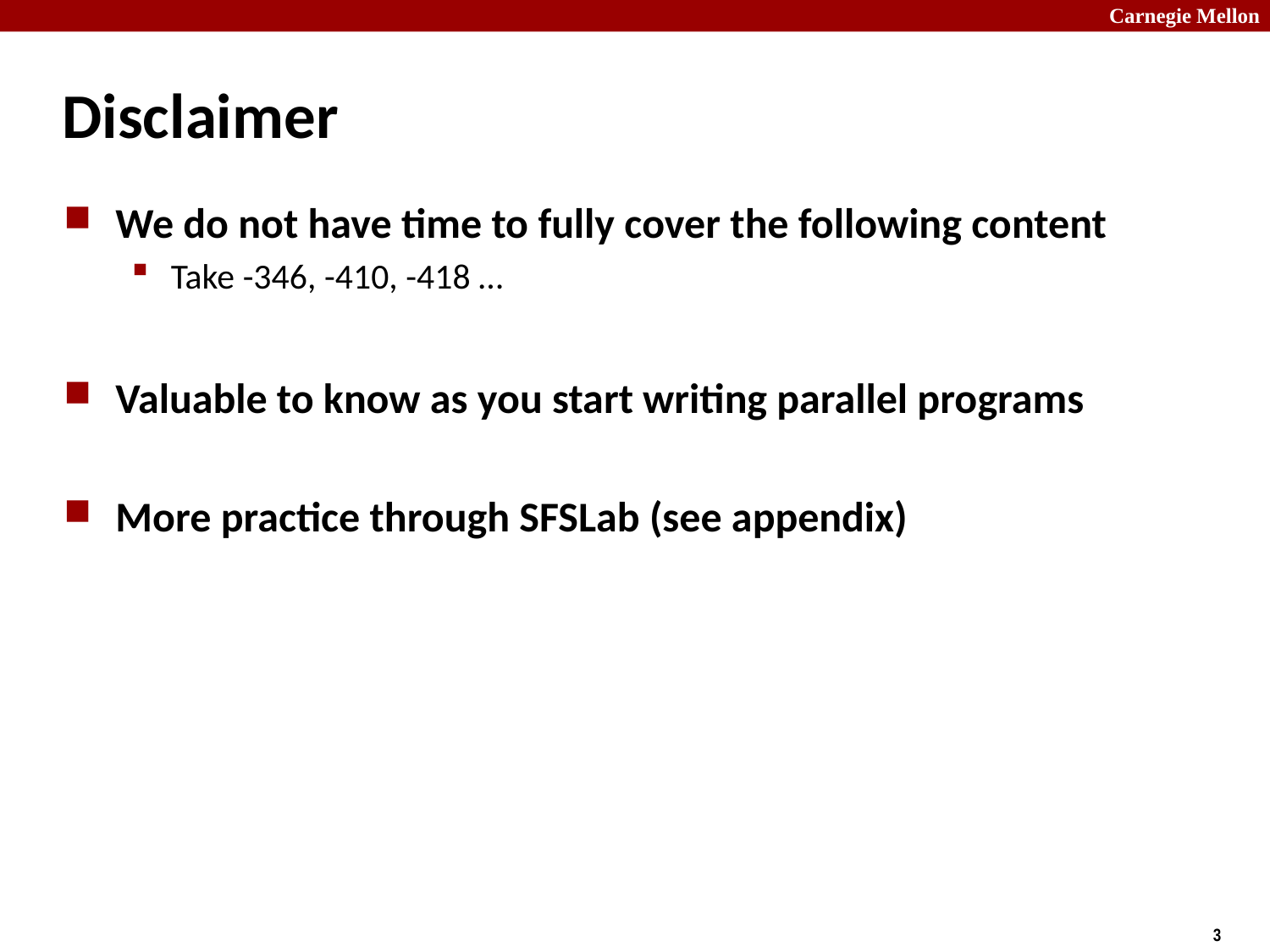

# Disclaimer
We do not have time to fully cover the following content
Take -346, -410, -418 …

Valuable to know as you start writing parallel programs

More practice through SFSLab (see appendix)